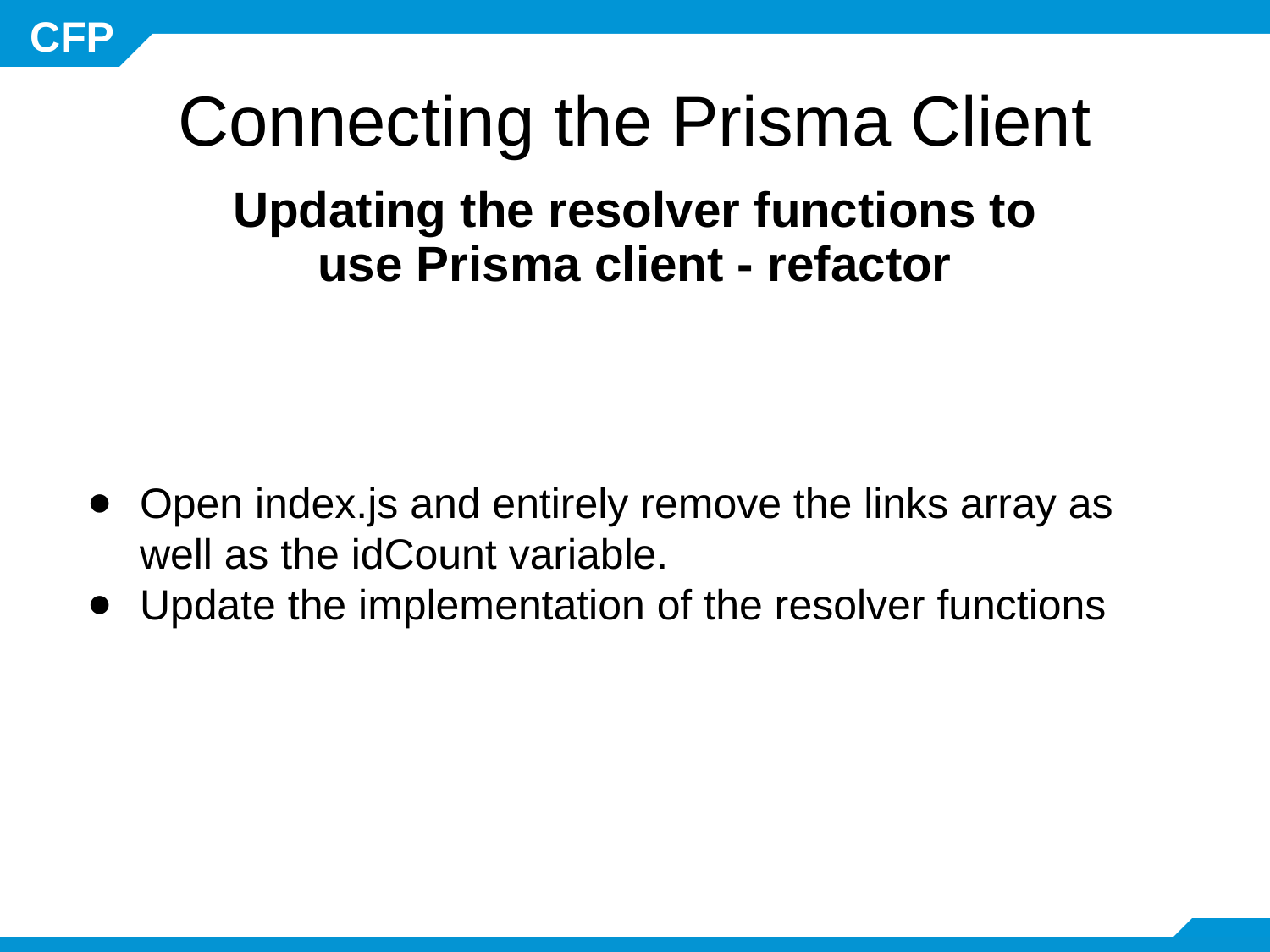

# Connecting the Prisma Client
Updating the resolver functions to use Prisma client - refactor
Open index.js and entirely remove the links array as well as the idCount variable.
Update the implementation of the resolver functions